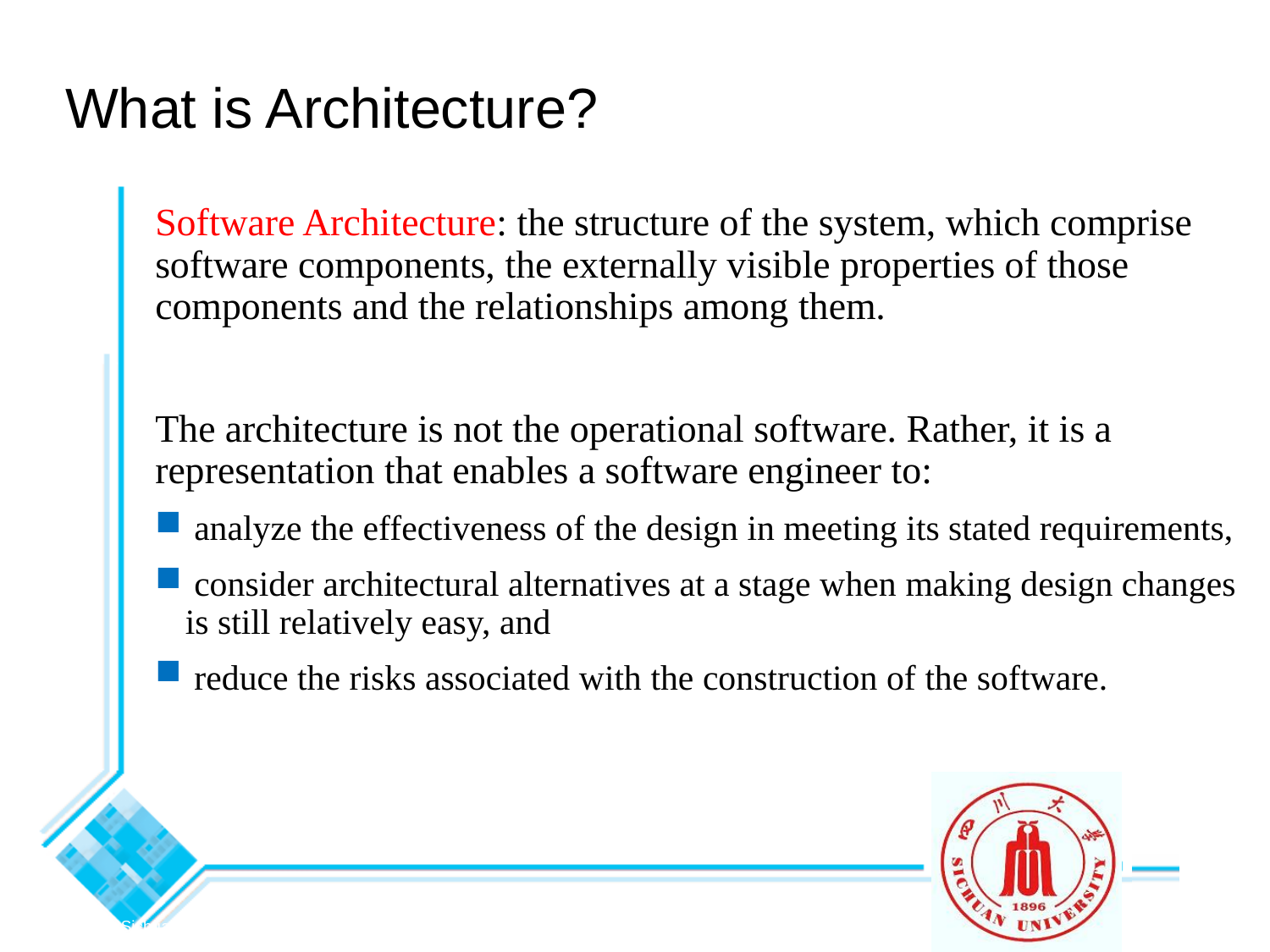

What is Architecture?
Software Architecture: the structure of the system, which comprise software components, the externally visible properties of those components and the relationships among them.

The architecture is not the operational software. Rather, it is a representation that enables a software engineer to:
 analyze the effectiveness of the design in meeting its stated requirements,
 consider architectural alternatives at a stage when making design changes is still relatively easy, and
 reduce the risks associated with the construction of the software.
© 2010 Sichuan University All rights reserved.  |  Confidential
4